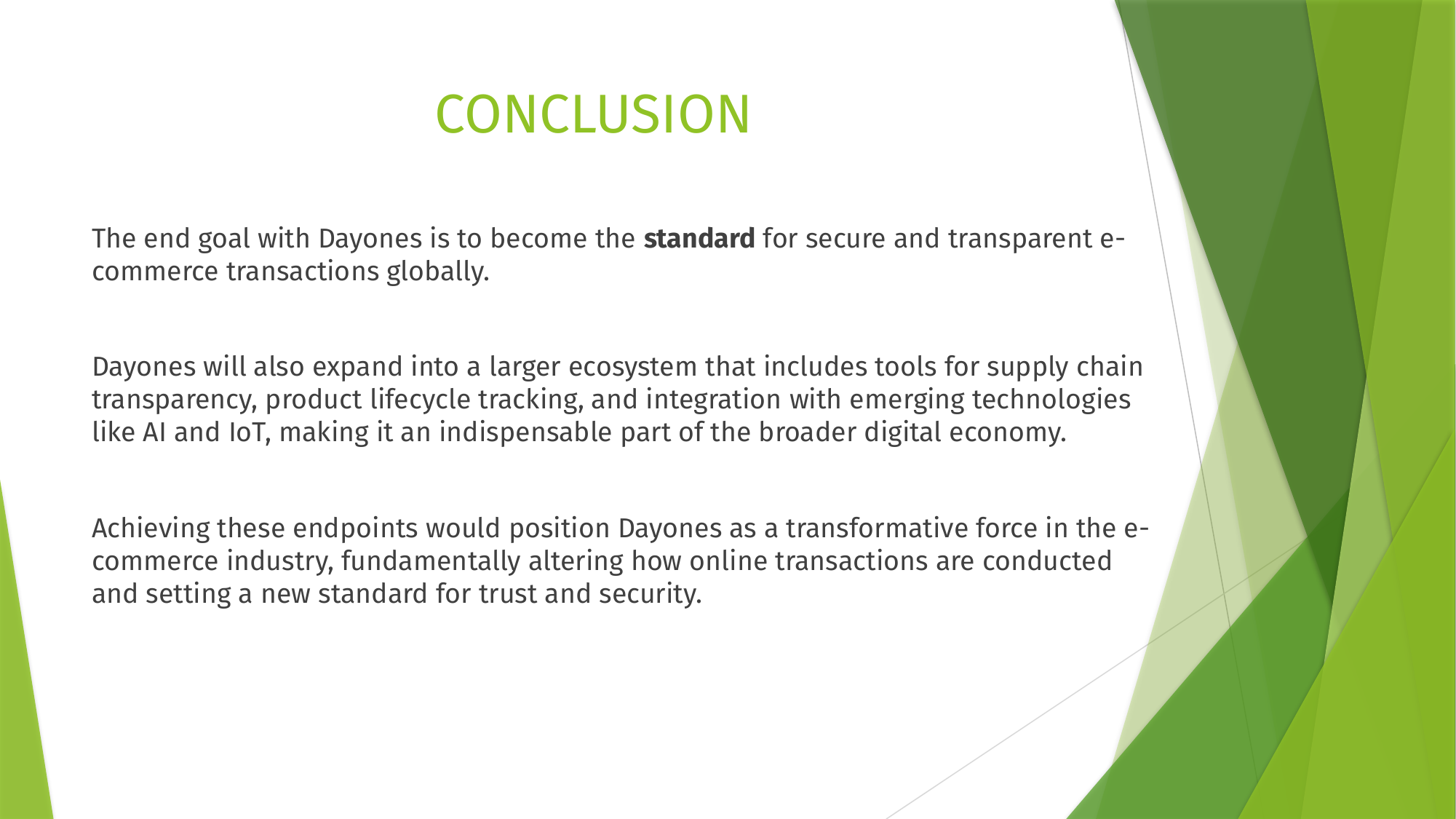

# CONCLUSION
The end goal with Dayones is to become the standard for secure and transparent e-commerce transactions globally.

Dayones will also expand into a larger ecosystem that includes tools for supply chain transparency, product lifecycle tracking, and integration with emerging technologies like AI and IoT, making it an indispensable part of the broader digital economy.

Achieving these endpoints would position Dayones as a transformative force in the e-commerce industry, fundamentally altering how online transactions are conducted and setting a new standard for trust and security.